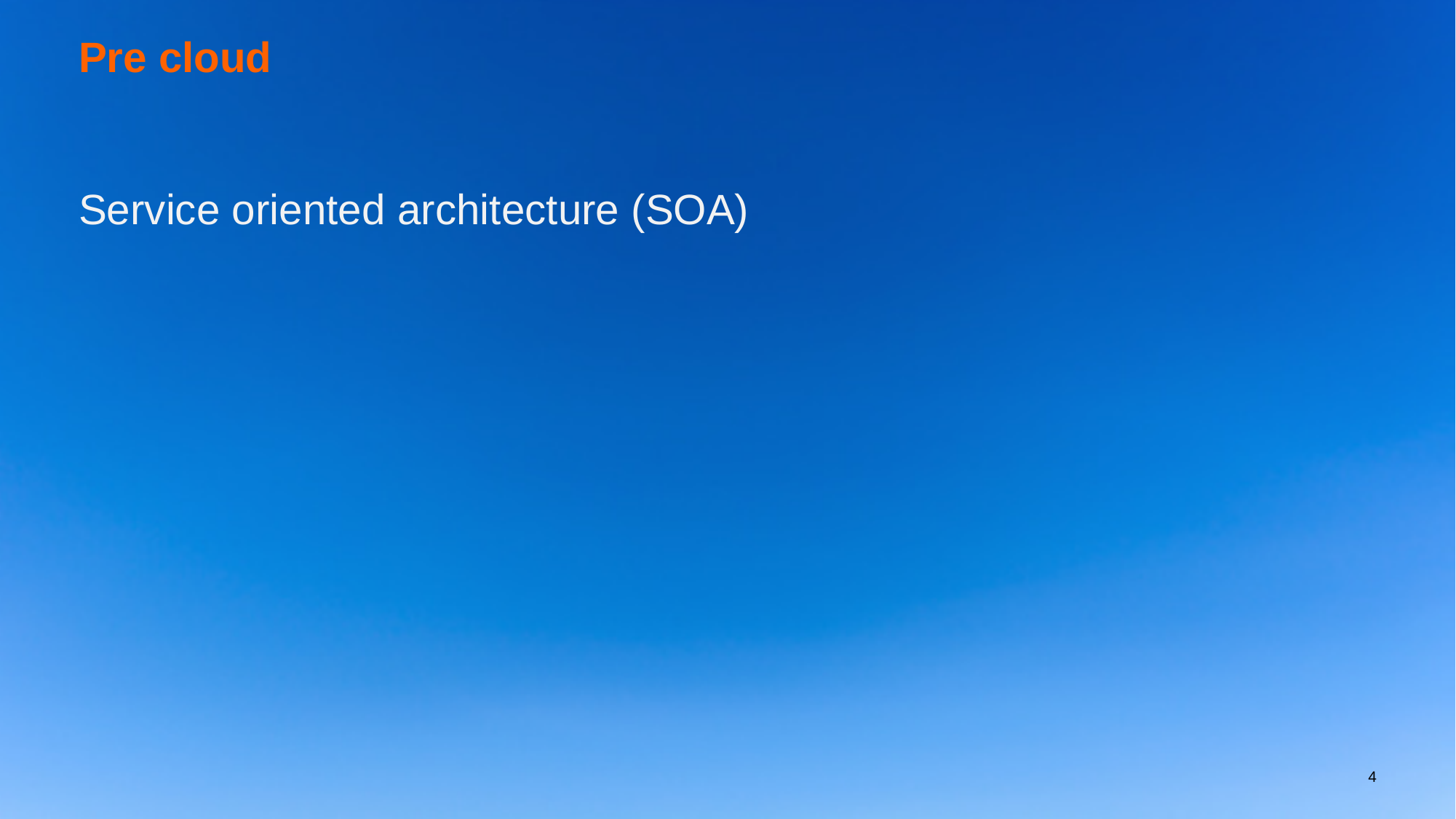

# Pre cloud

Service oriented architecture (SOA)
4